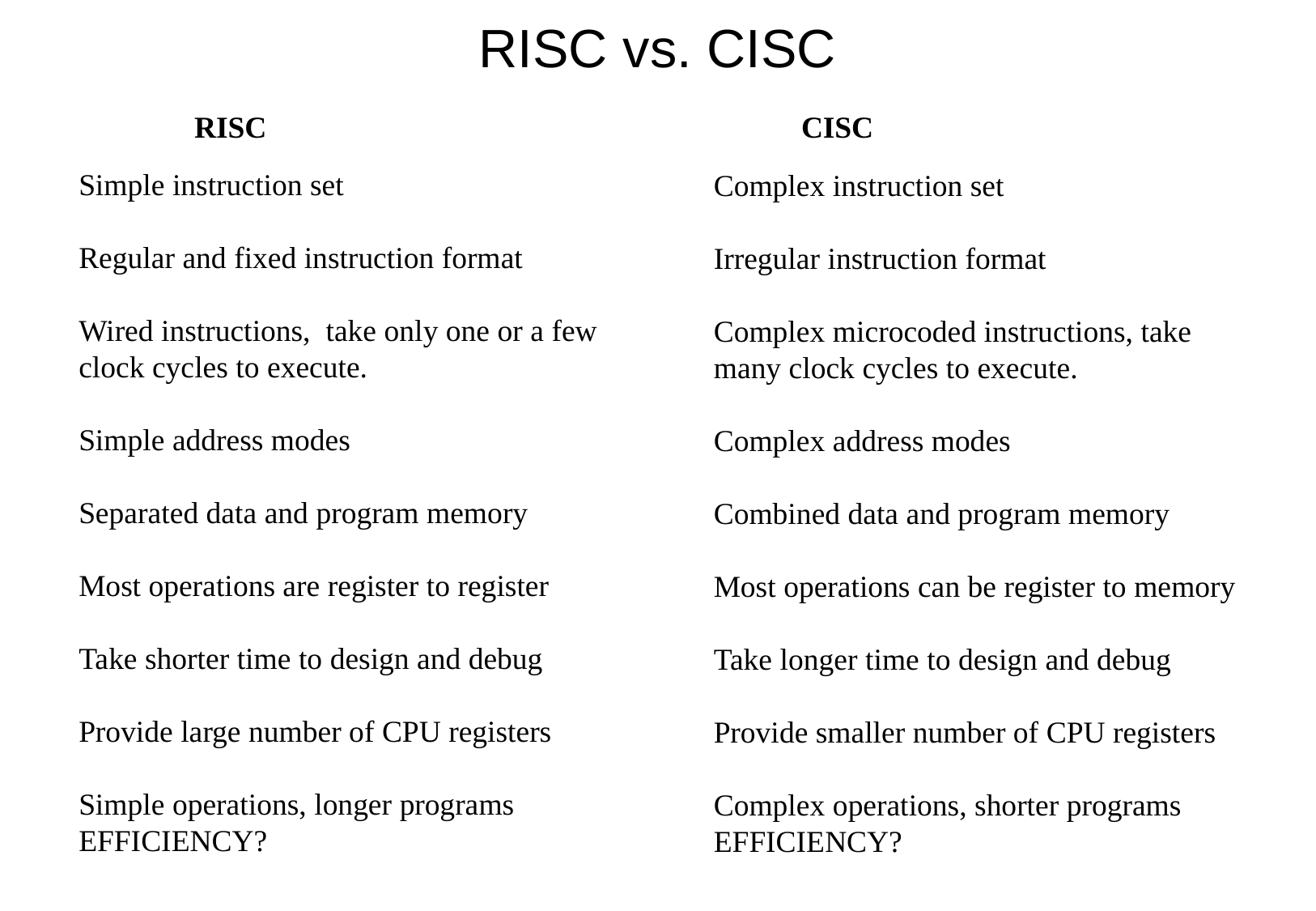

RISC vs. CISC
RISC
	CISC
Simple instruction set

Regular and fixed instruction format

Wired instructions,  take only one or a few
clock cycles to execute.

Simple address modes

Separated data and program memory

Most operations are register to register

Take shorter time to design and debug

Provide large number of CPU registers

Simple operations, longer programs
EFFICIENCY?
Complex instruction set

Irregular instruction format

Complex microcoded instructions, take
many clock cycles to execute.

Complex address modes

Combined data and program memory

Most operations can be register to memory

Take longer time to design and debug

Provide smaller number of CPU registers

Complex operations, shorter programs
EFFICIENCY?